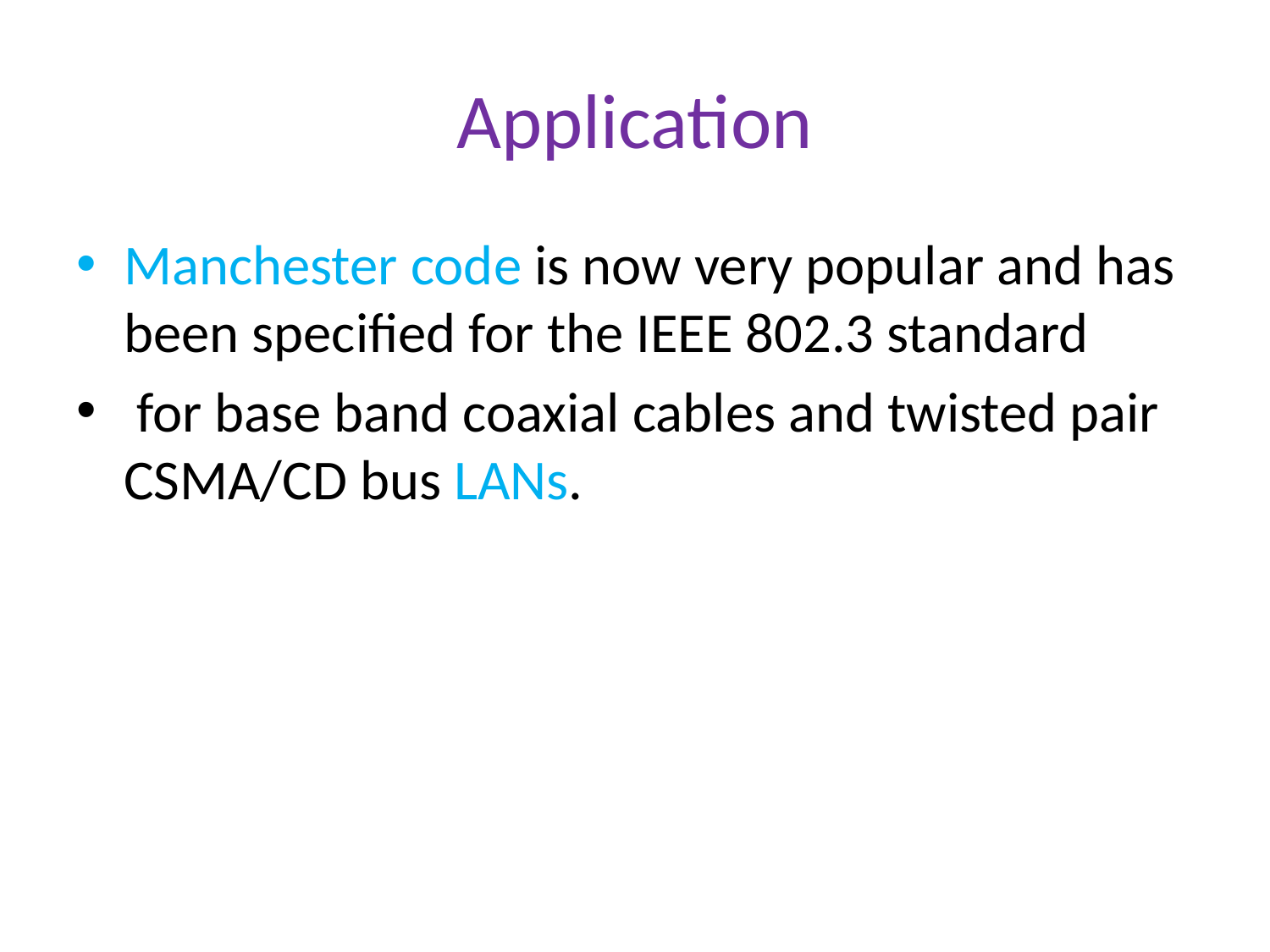

# Application
Manchester code is now very popular and has been specified for the IEEE 802.3 standard
 for base band coaxial cables and twisted pair CSMA/CD bus LANs.